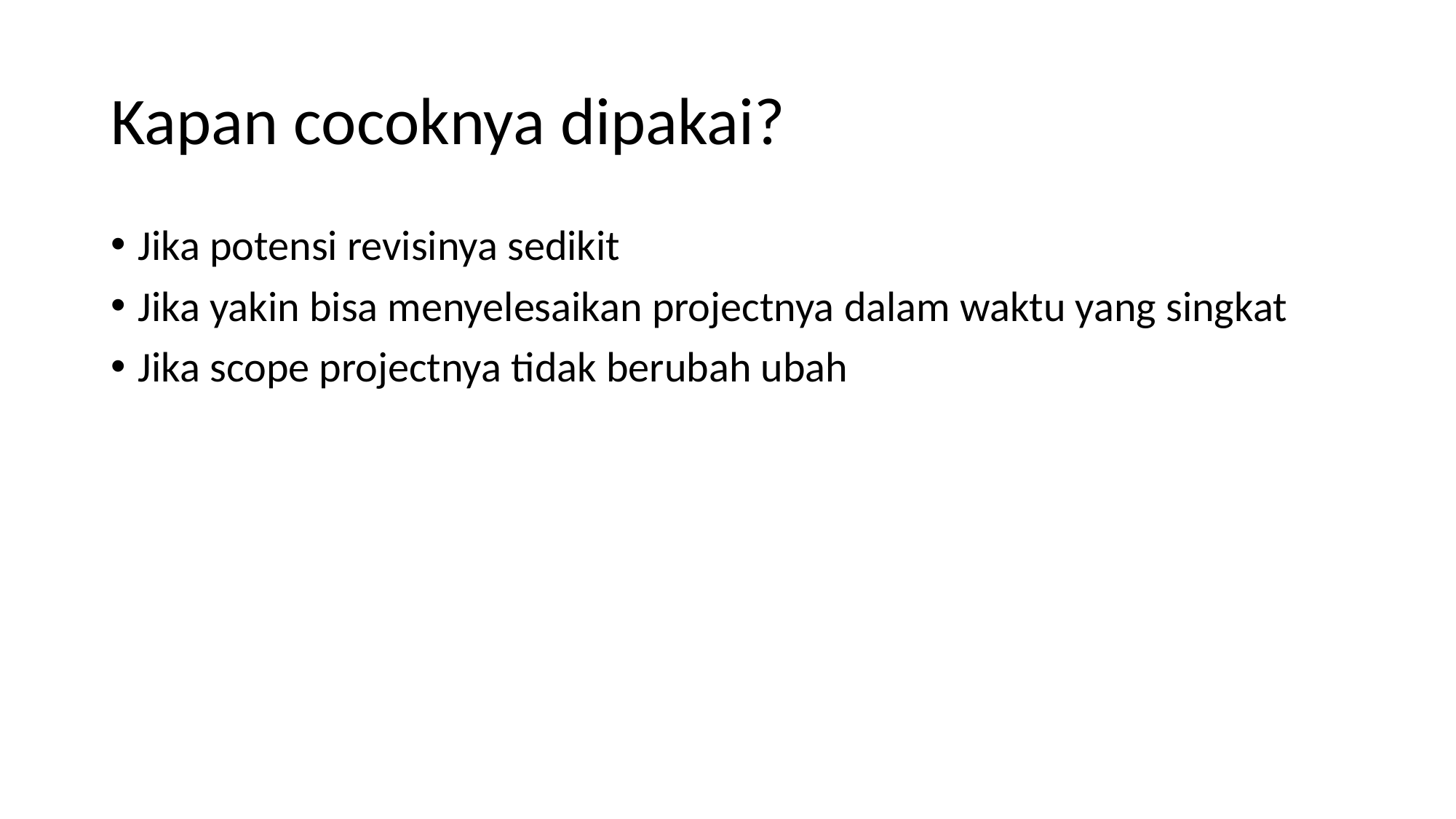

# Kapan cocoknya dipakai?
Jika potensi revisinya sedikit
Jika yakin bisa menyelesaikan projectnya dalam waktu yang singkat
Jika scope projectnya tidak berubah ubah